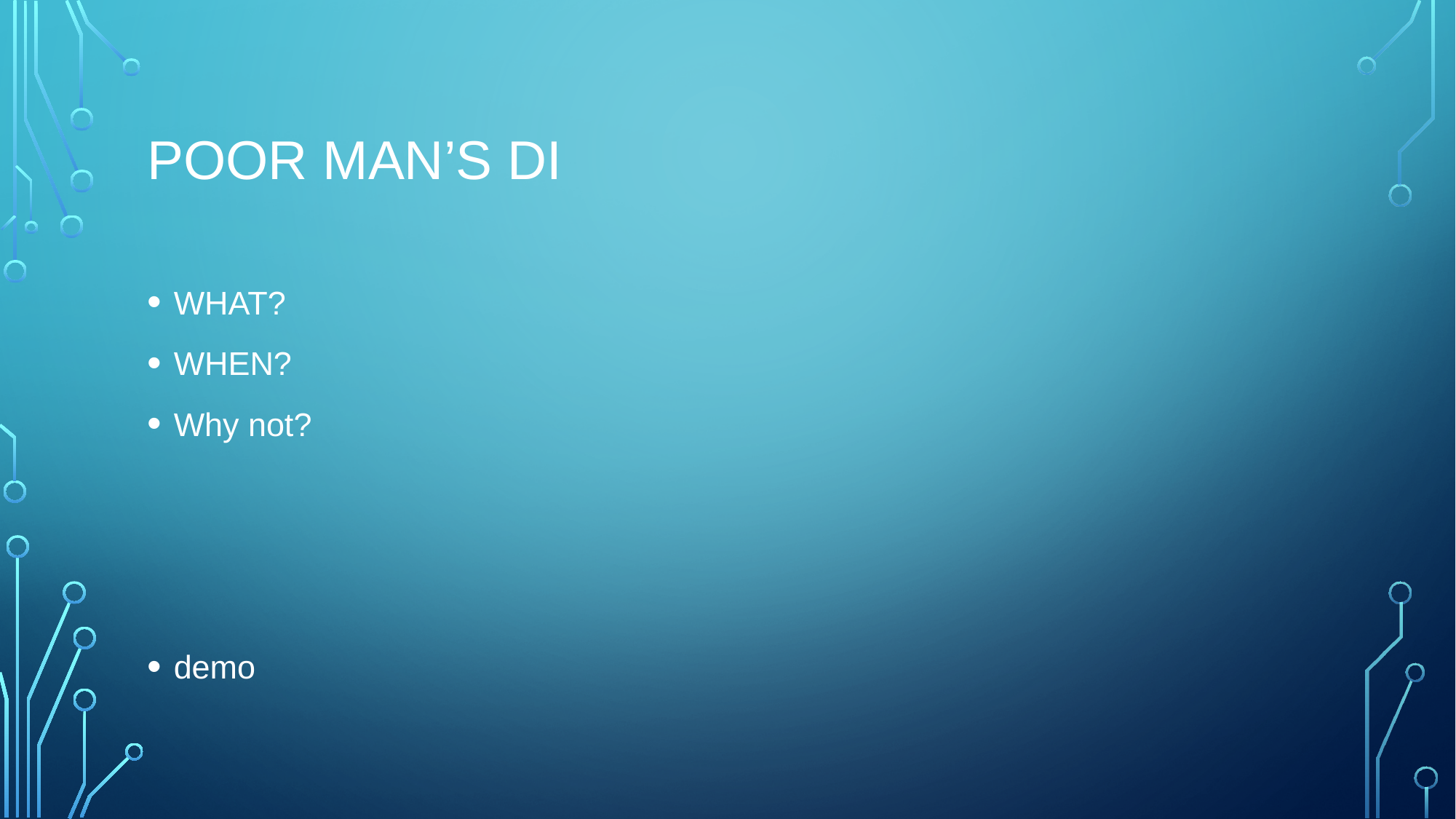

# Poor MAN’s DI
WHAT?
WHEN?
Why not?

demo